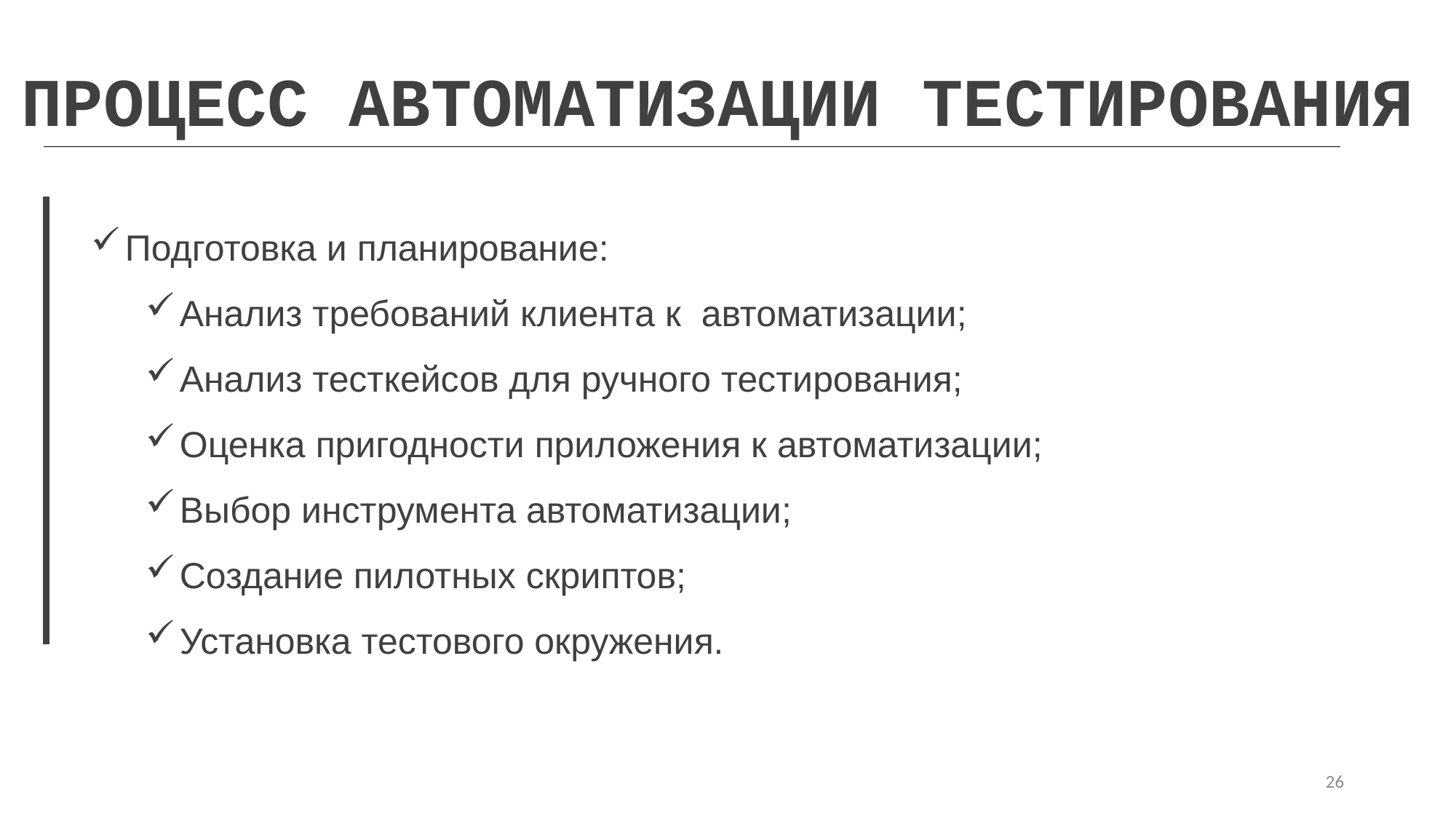

ПРОЦЕСС АВТОМАТИЗАЦИИ ТЕСТИРОВАНИЯ

Подготовка и планирование:
Анализ требований клиента к  автоматизации;
Анализ тесткейсов для ручного тестирования;
Оценка пригодности приложения к автоматизации;
Выбор инструмента автоматизации;
Создание пилотных скриптов;
Установка тестового окружения.
26